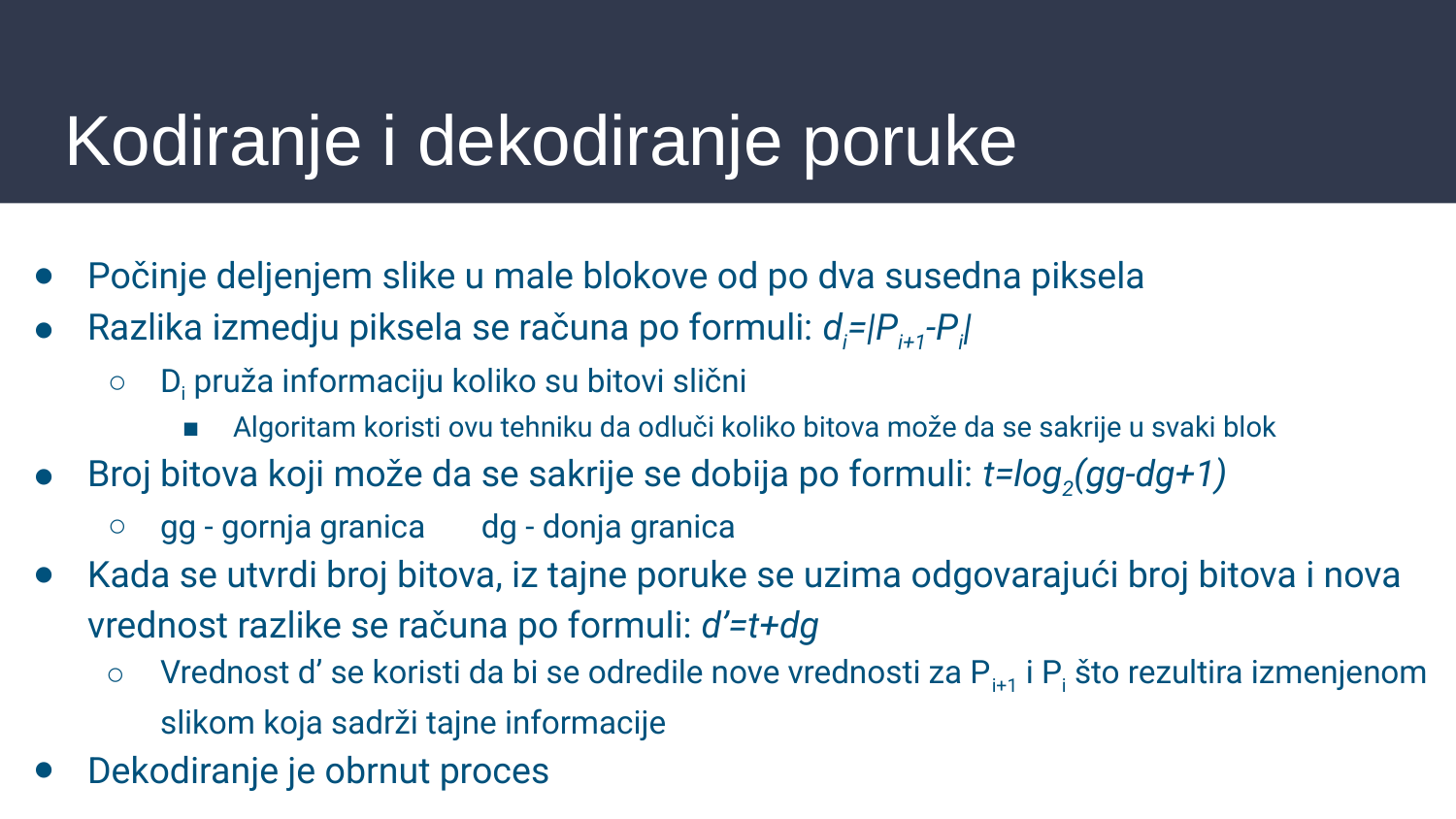

# Kodiranje i dekodiranje poruke
Počinje deljenjem slike u male blokove od po dva susedna piksela
Razlika izmedju piksela se računa po formuli: di=|Pi+1-Pi|
Di pruža informaciju koliko su bitovi slični
Algoritam koristi ovu tehniku da odluči koliko bitova može da se sakrije u svaki blok
Broj bitova koji može da se sakrije se dobija po formuli: t=log2(gg-dg+1)
gg - gornja granica       dg - donja granica
Kada se utvrdi broj bitova, iz tajne poruke se uzima odgovarajući broj bitova i nova vrednost razlike se računa po formuli: d’=t+dg
Vrednost d’ se koristi da bi se odredile nove vrednosti za Pi+1 i Pi što rezultira izmenjenom slikom koja sadrži tajne informacije
Dekodiranje je obrnut proces